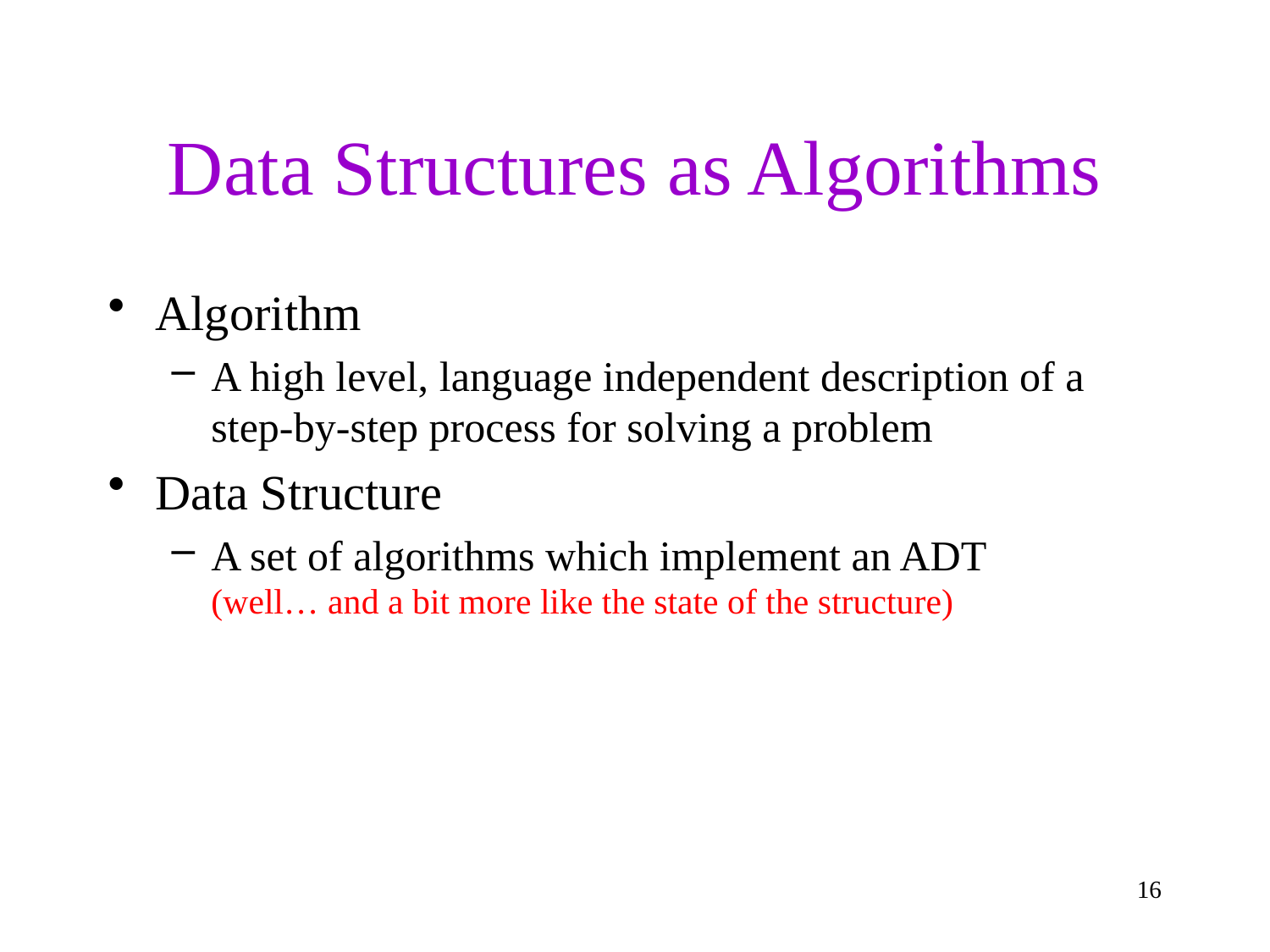

Often MANY DS’s for one ADT
# Data Structures as Algorithms
Algorithm
A high level, language independent description of a step-by-step process for solving a problem
Data Structure
A set of algorithms which implement an ADT
(well… and a bit more like the state of the structure)
16